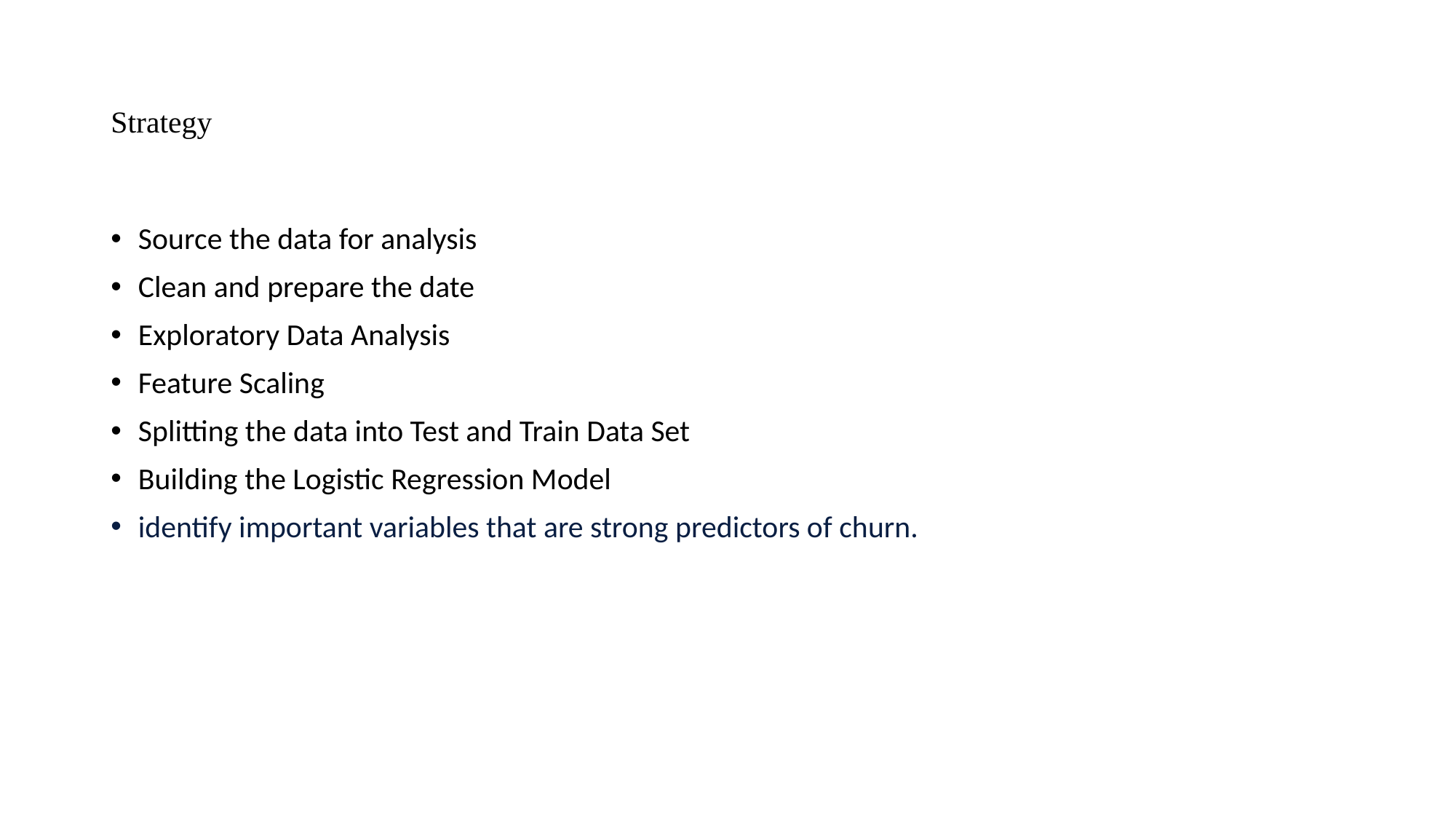

# Strategy
Source the data for analysis
Clean and prepare the date
Exploratory Data Analysis
Feature Scaling
Splitting the data into Test and Train Data Set
Building the Logistic Regression Model
identify important variables that are strong predictors of churn.